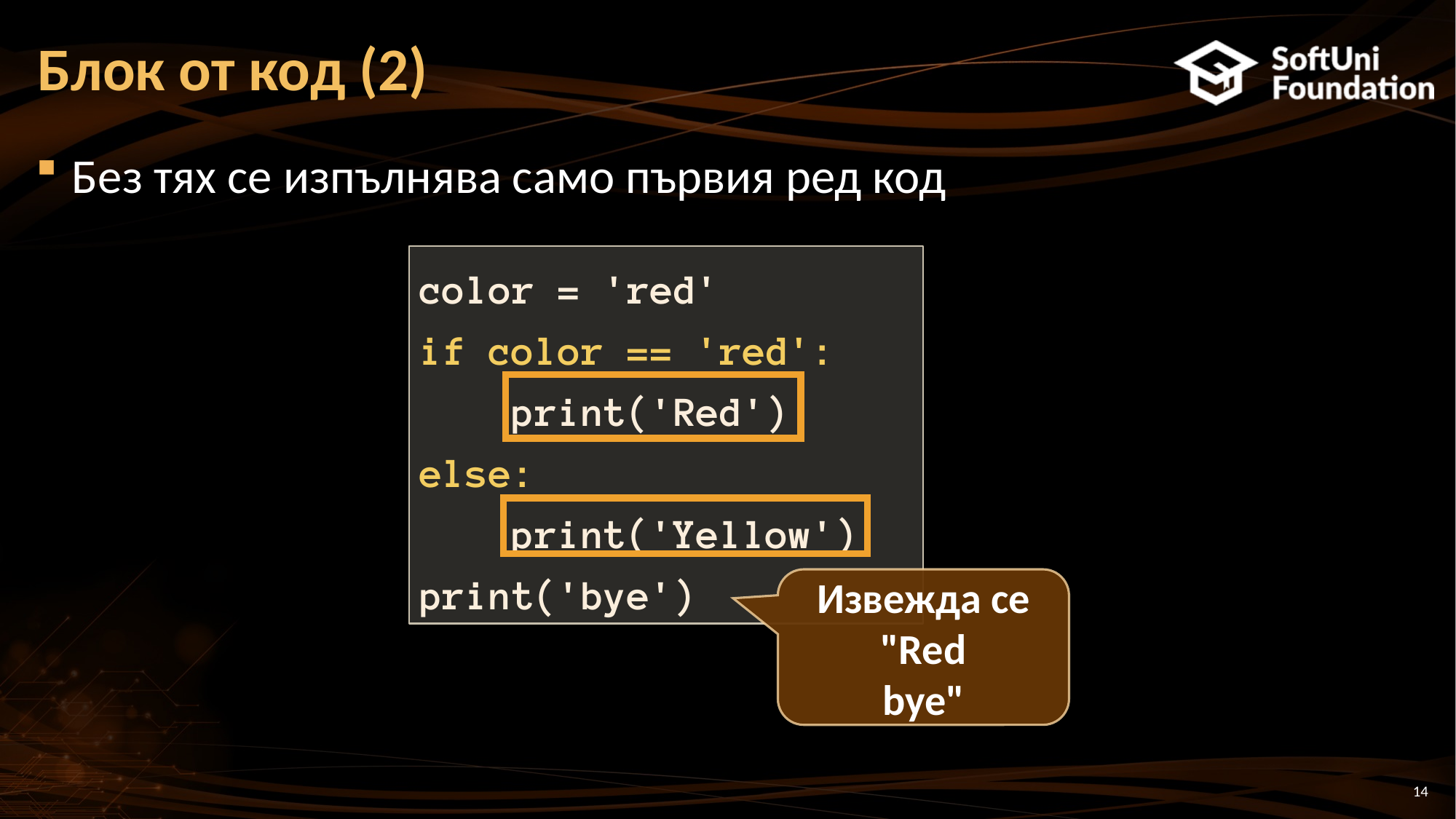

# Блок от код (2)
Без тях се изпълнява само първия ред код
color = 'red'
if color == 'red':
    print('Red')
else:
    print('Yellow')
print('bye')

Извежда се "Red
bye"
14